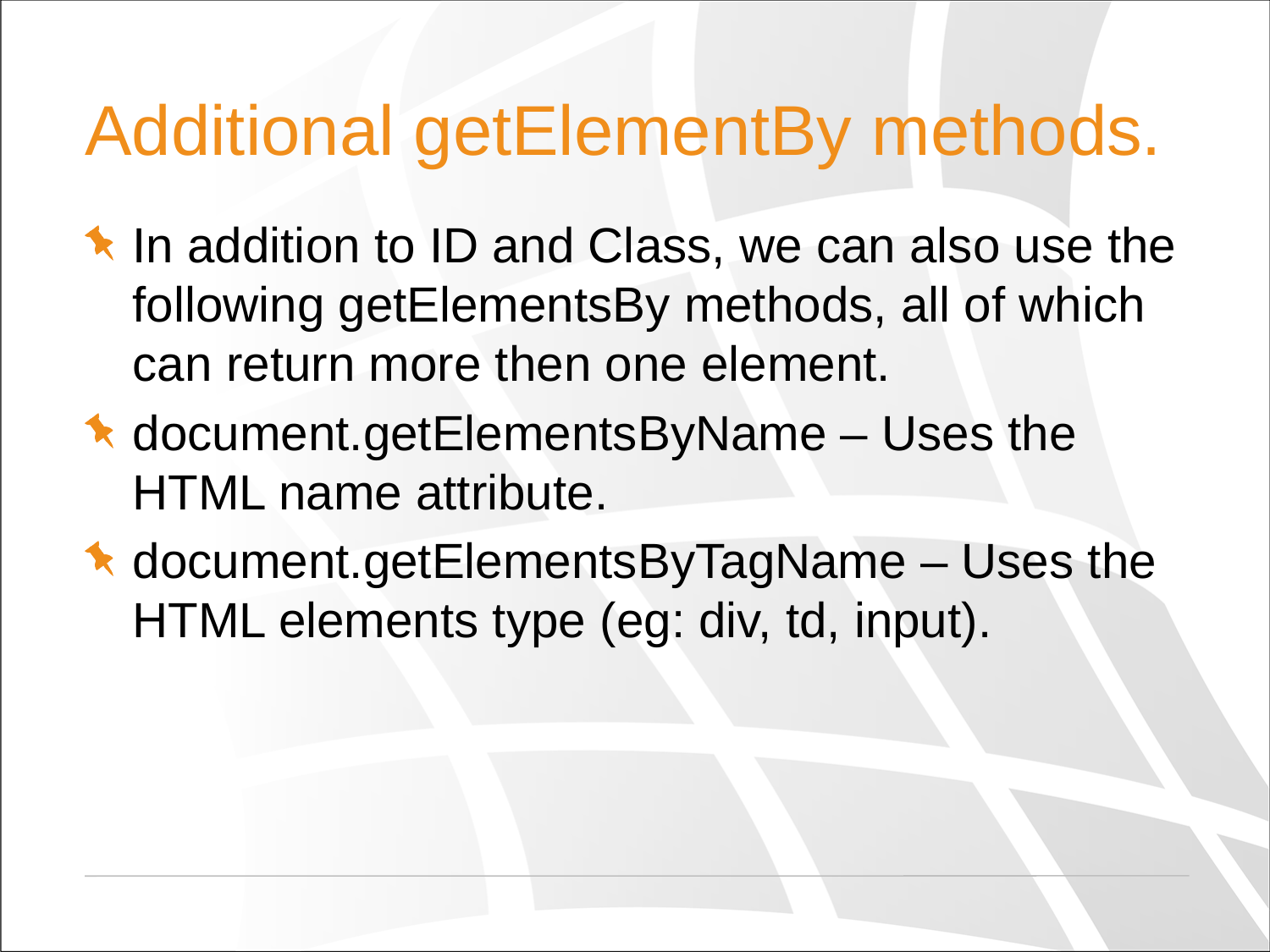

# Additional getElementBy methods.
In addition to ID and Class, we can also use the following getElementsBy methods, all of which can return more then one element.
document.getElementsByName – Uses the HTML name attribute.
document.getElementsByTagName – Uses the HTML elements type (eg: div, td, input).